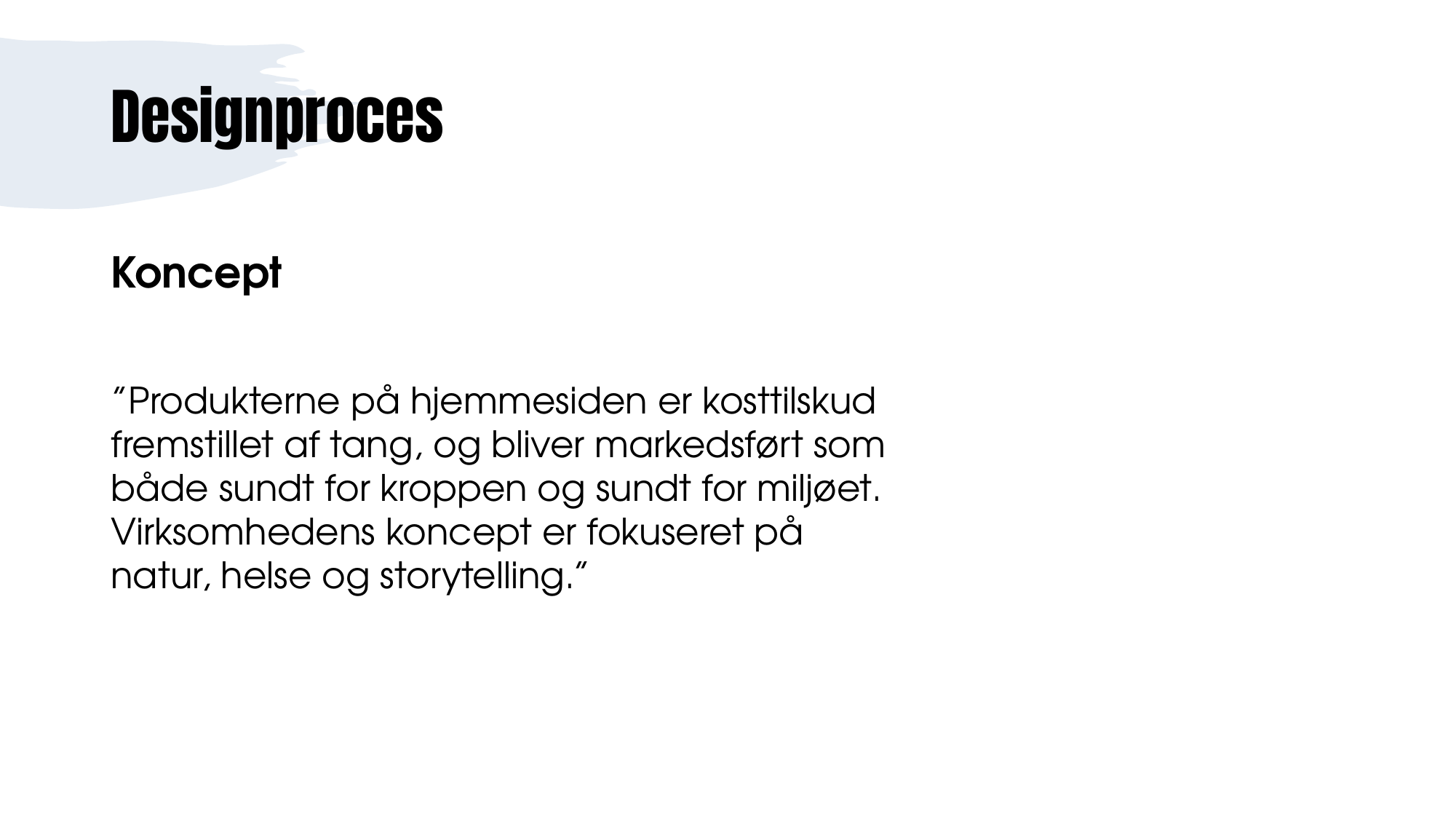

# Designproces
Koncept

”Produkterne på hjemmesiden er kosttilskud fremstillet af tang, og bliver markedsført som både sundt for kroppen og sundt for miljøet. Virksomhedens koncept er fokuseret på natur, helse og storytelling.”